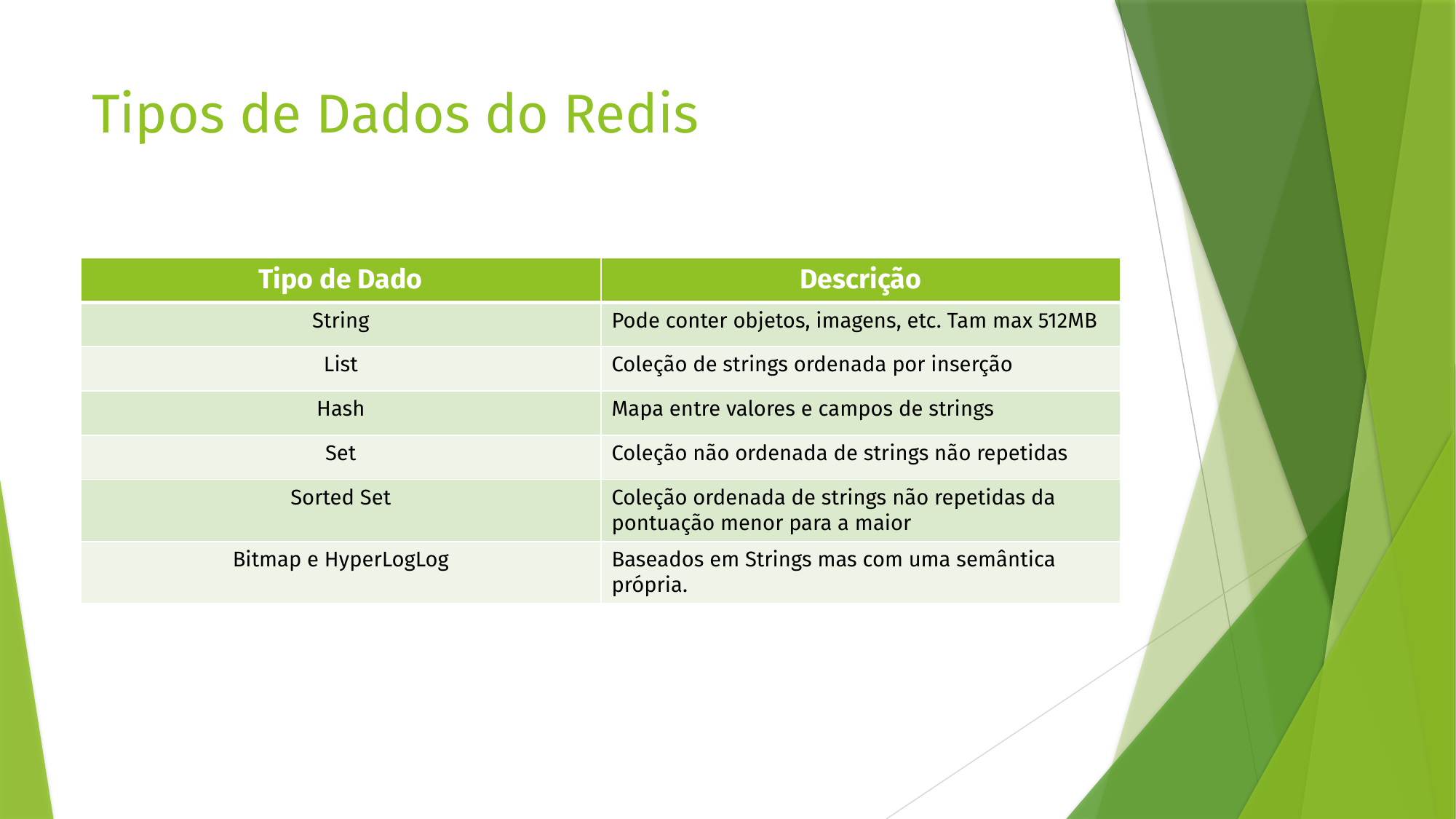

# Tipos de Dados do Redis
| Tipo de Dado | Descrição |
| --- | --- |
| String | Pode conter objetos, imagens, etc. Tam max 512MB |
| List | Coleção de strings ordenada por inserção |
| Hash | Mapa entre valores e campos de strings |
| Set | Coleção não ordenada de strings não repetidas |
| Sorted Set | Coleção ordenada de strings não repetidas da pontuação menor para a maior |
| Bitmap e HyperLogLog | Baseados em Strings mas com uma semântica própria. |